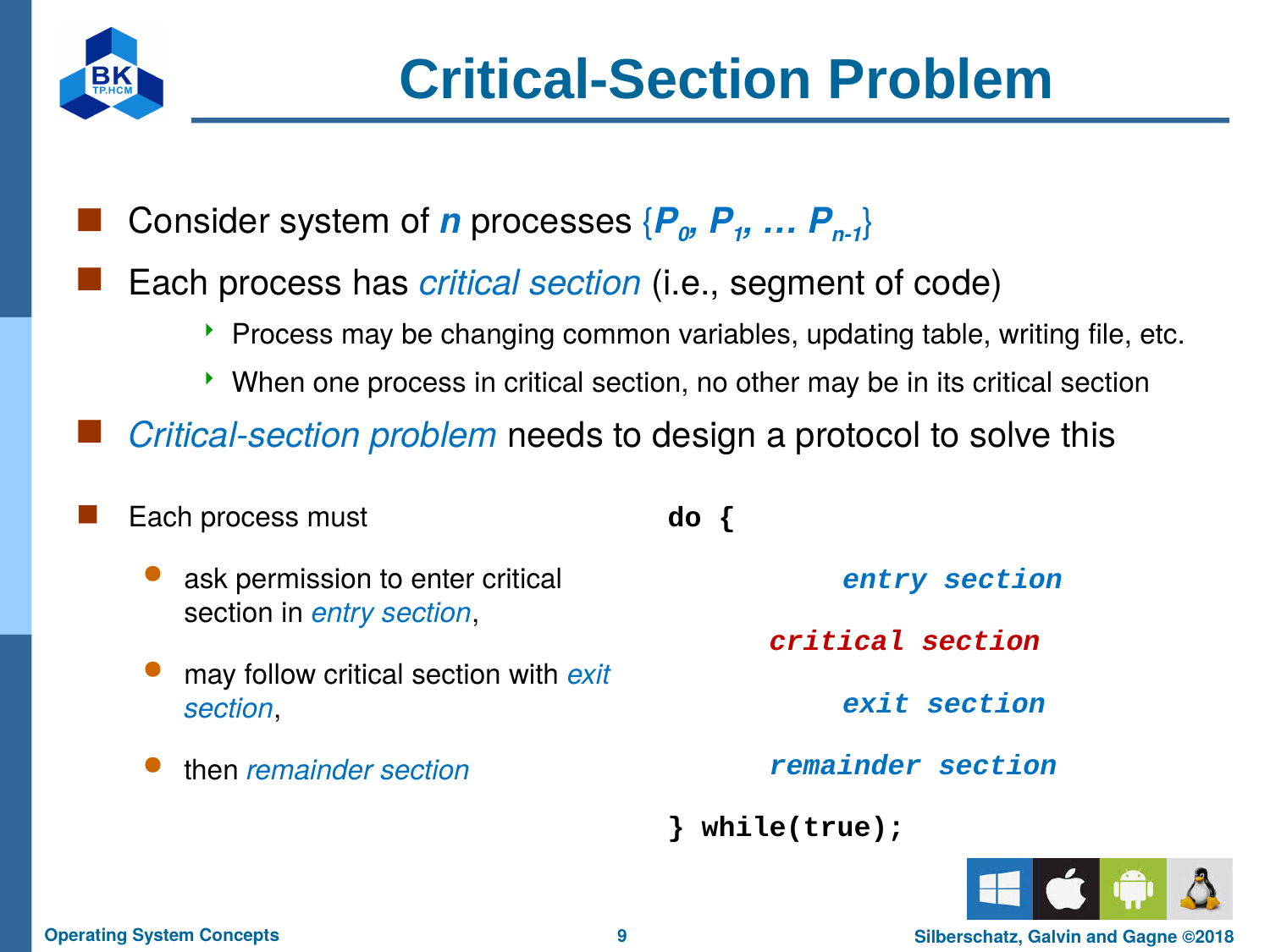

# Critical-Section Problem
Consider system of n processes {P0, P1, … Pn-1}
Each process has critical section (i.e., segment of code)
Process may be changing common variables, updating table, writing file, etc.
When one process in critical section, no other may be in its critical section
Critical-section problem needs to design a protocol to solve this

Each process must
ask permission to enter critical section in entry section,
may follow critical section with exit section,
then remainder section
do {
		entry section
      critical section
		exit section
      remainder section
} while(true);